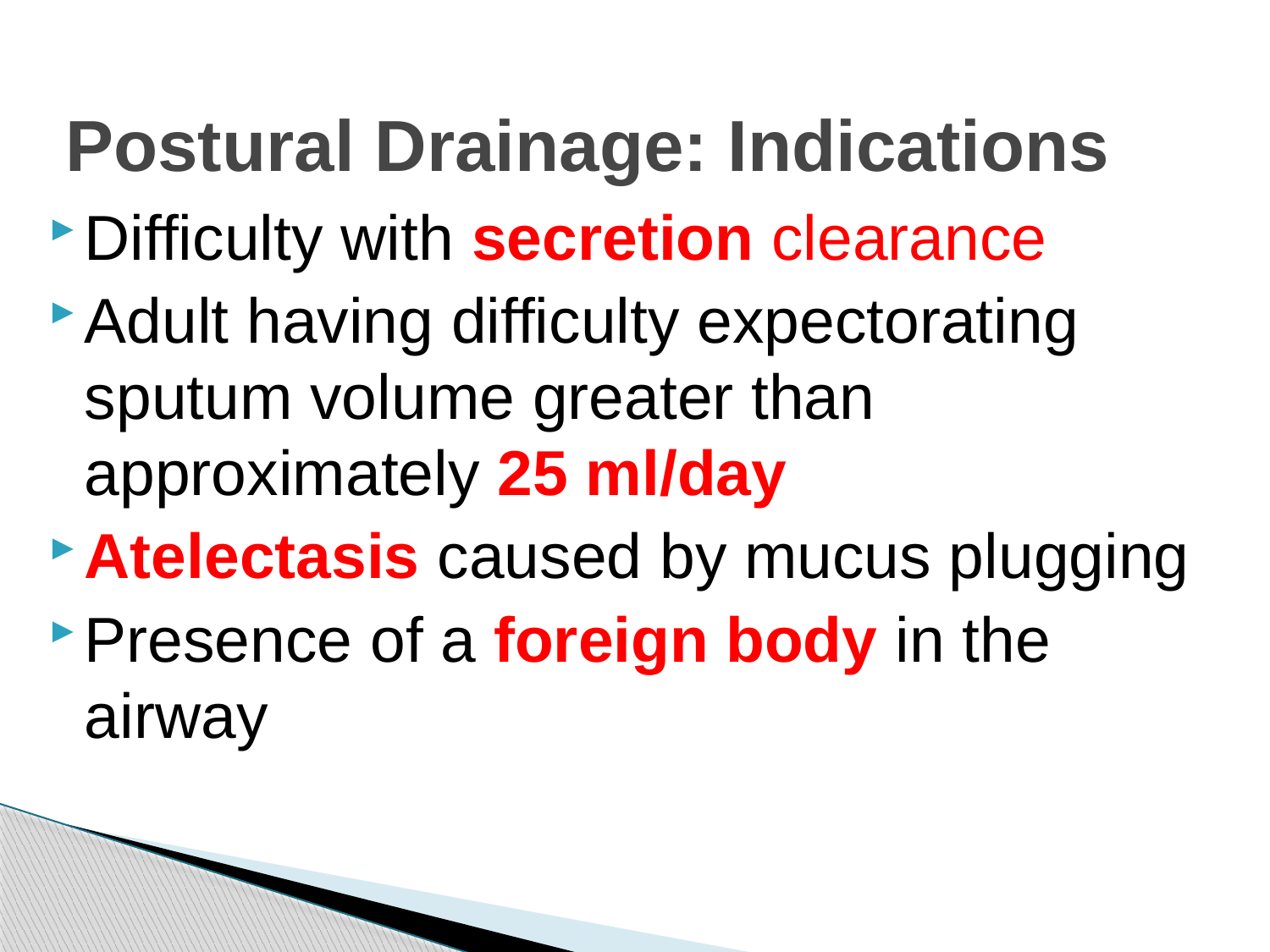

# Postural Drainage: Indications
Difficulty with secretion clearance
Adult having difficulty expectorating sputum volume greater than approximately 25 ml/day
Atelectasis caused by mucus plugging
Presence of a foreign body in the airway